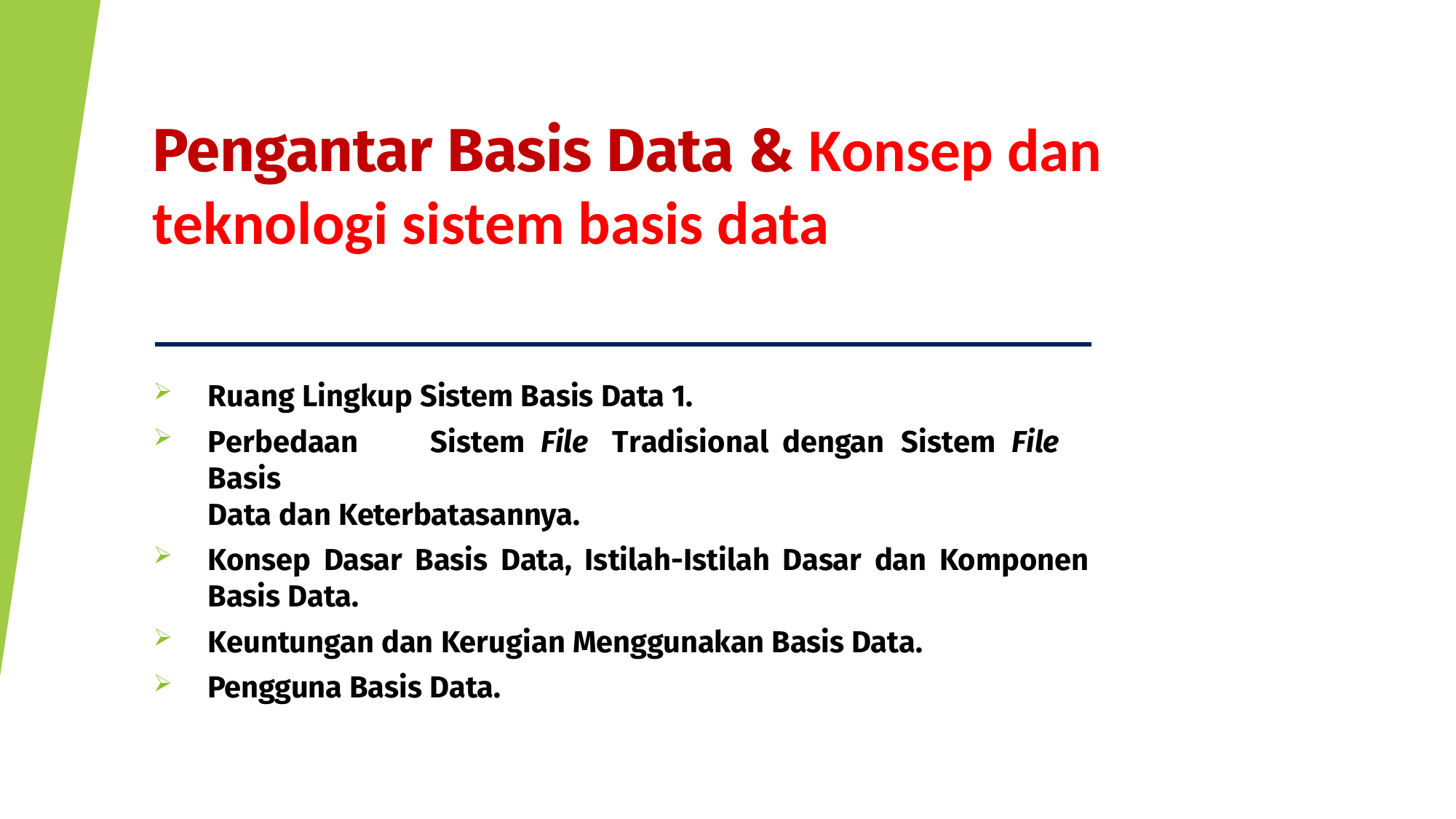

Pengantar Basis Data & Konsep dan teknologi sistem basis data

Ruang Lingkup Sistem Basis Data 1.
Perbedaan	Sistem	File	Tradisional	dengan	Sistem	File	Basis
Data dan Keterbatasannya.
Konsep Dasar Basis Data, Istilah-Istilah Dasar dan Komponen  Basis Data.
Keuntungan dan Kerugian Menggunakan Basis Data.
Pengguna Basis Data.